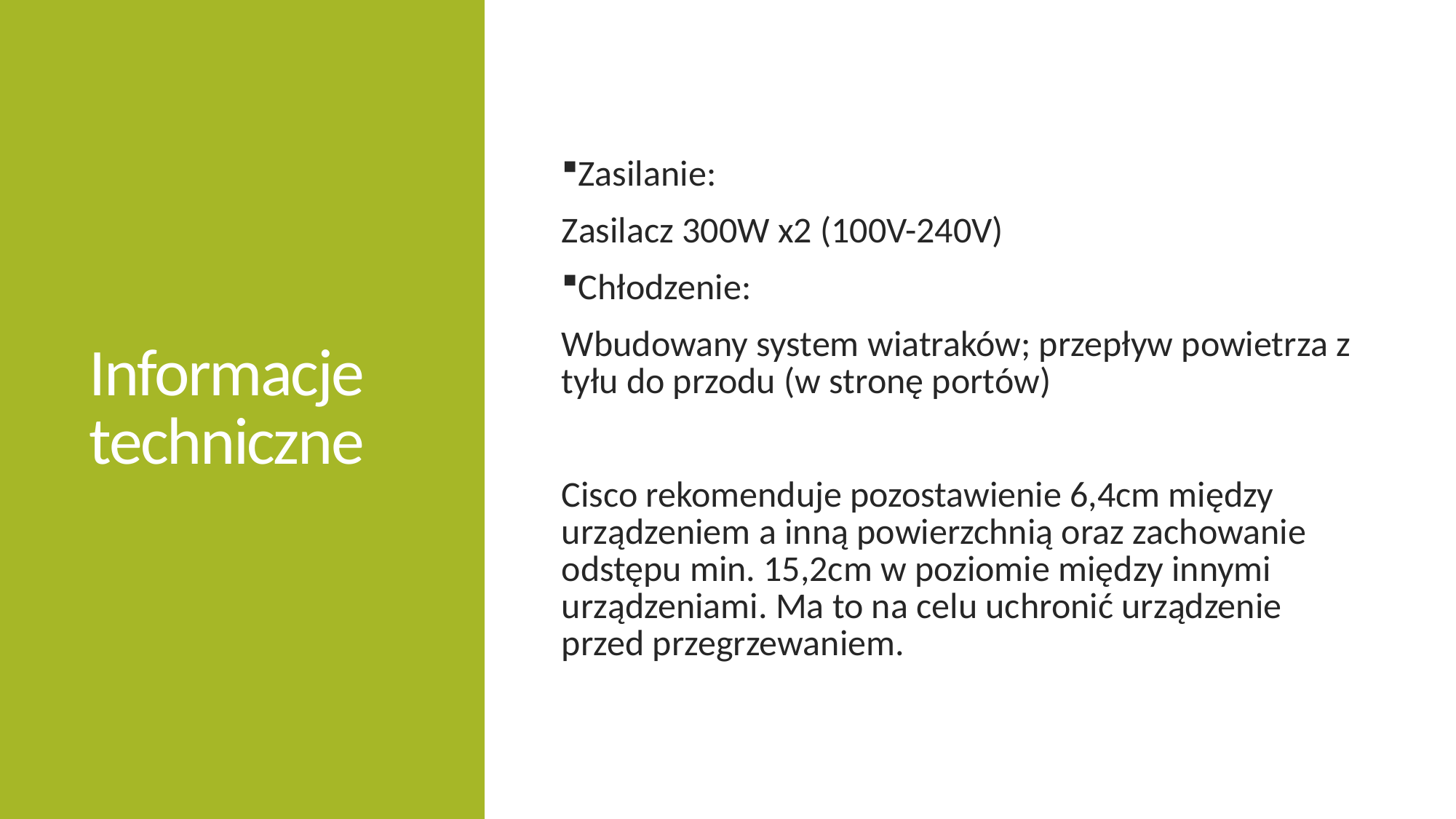

# Informacje techniczne
Zasilanie:
Zasilacz 300W x2 (100V-240V)
Chłodzenie:
Wbudowany system wiatraków; przepływ powietrza z tyłu do przodu (w stronę portów)

Cisco rekomenduje pozostawienie 6,4cm między urządzeniem a inną powierzchnią oraz zachowanie odstępu min. 15,2cm w poziomie między innymi urządzeniami. Ma to na celu uchronić urządzenie przed przegrzewaniem.